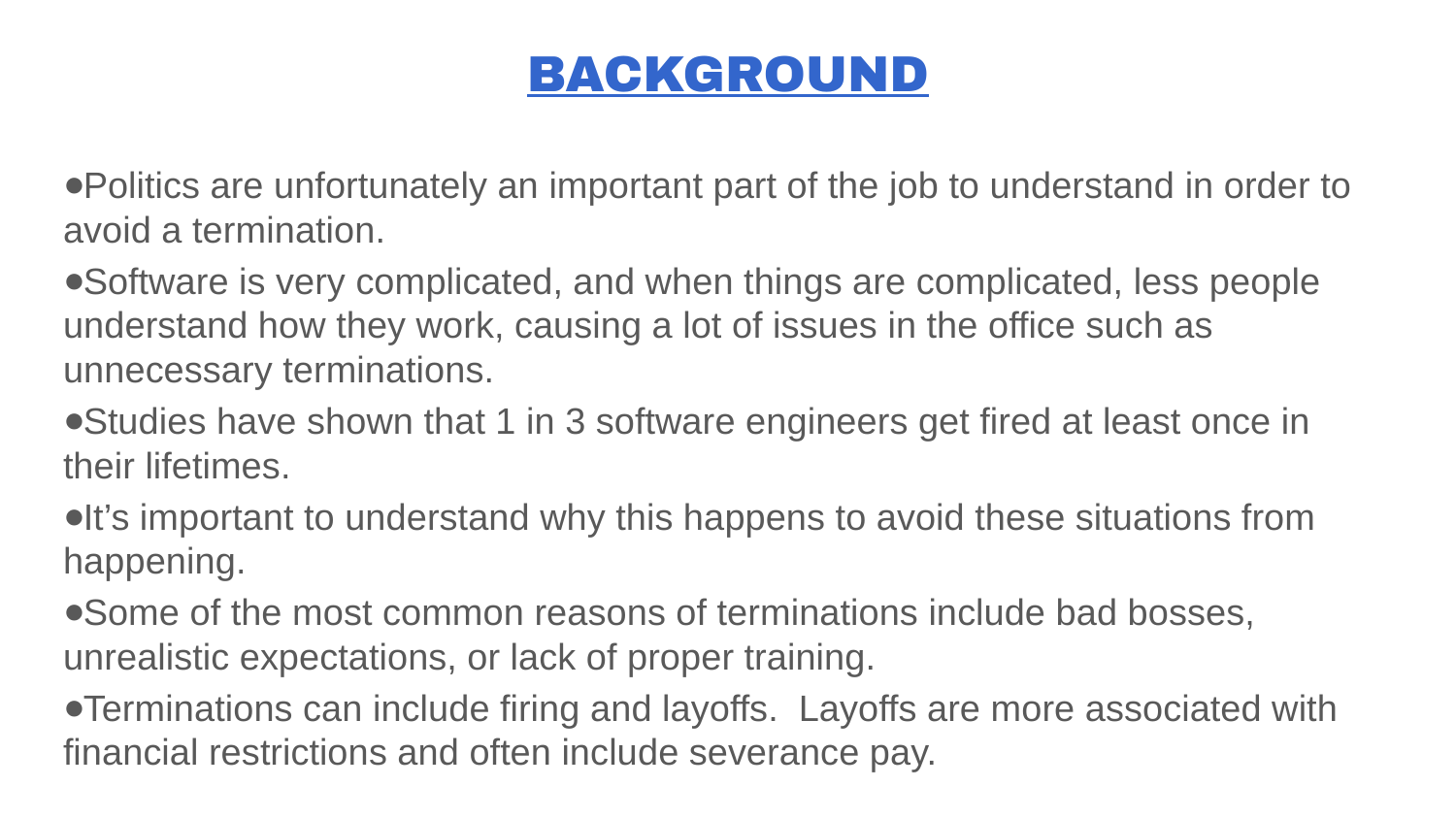

# BACKGROUND
Politics are unfortunately an important part of the job to understand in order to avoid a termination.
Software is very complicated, and when things are complicated, less people understand how they work, causing a lot of issues in the office such as unnecessary terminations.
Studies have shown that 1 in 3 software engineers get fired at least once in their lifetimes.
It’s important to understand why this happens to avoid these situations from happening.
Some of the most common reasons of terminations include bad bosses, unrealistic expectations, or lack of proper training.
Terminations can include firing and layoffs.  Layoffs are more associated with financial restrictions and often include severance pay.